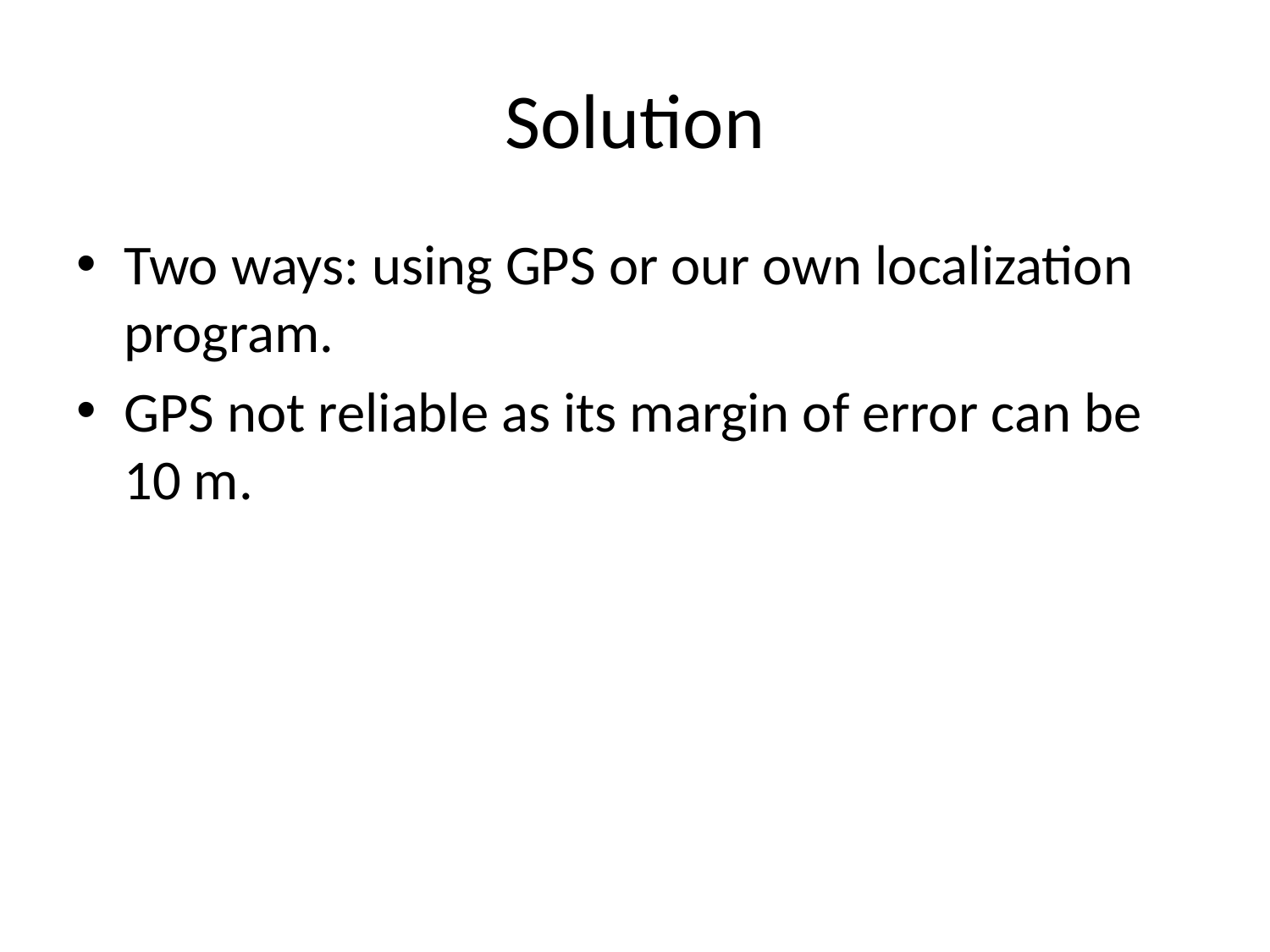

# Solution
Two ways: using GPS or our own localization program.
GPS not reliable as its margin of error can be 10 m.